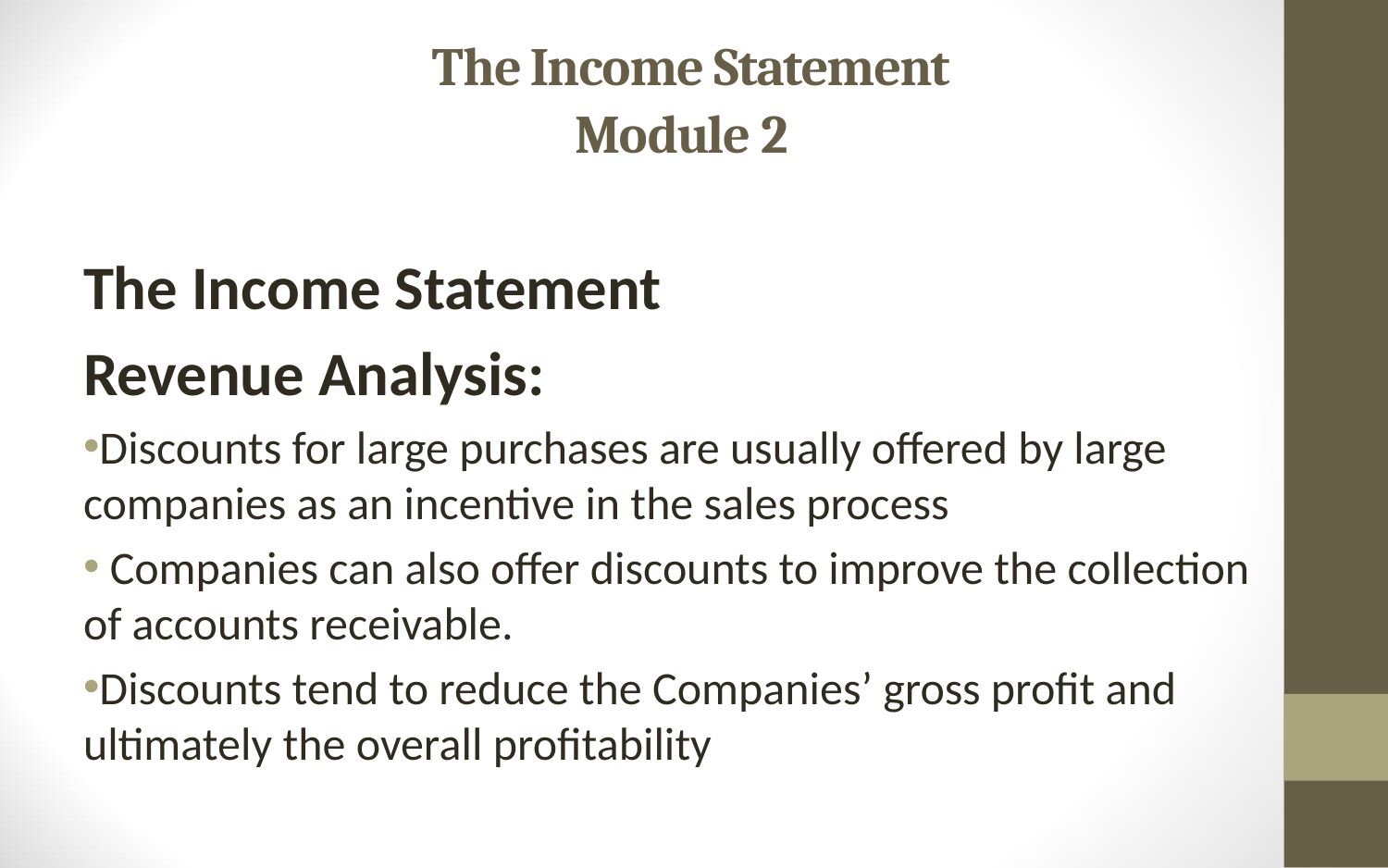

# The Income Statement Module 2
The Income Statement
Revenue Analysis:
Discounts for large purchases are usually offered by large companies as an incentive in the sales process
 Companies can also offer discounts to improve the collection of accounts receivable.
Discounts tend to reduce the Companies’ gross profit and ultimately the overall profitability